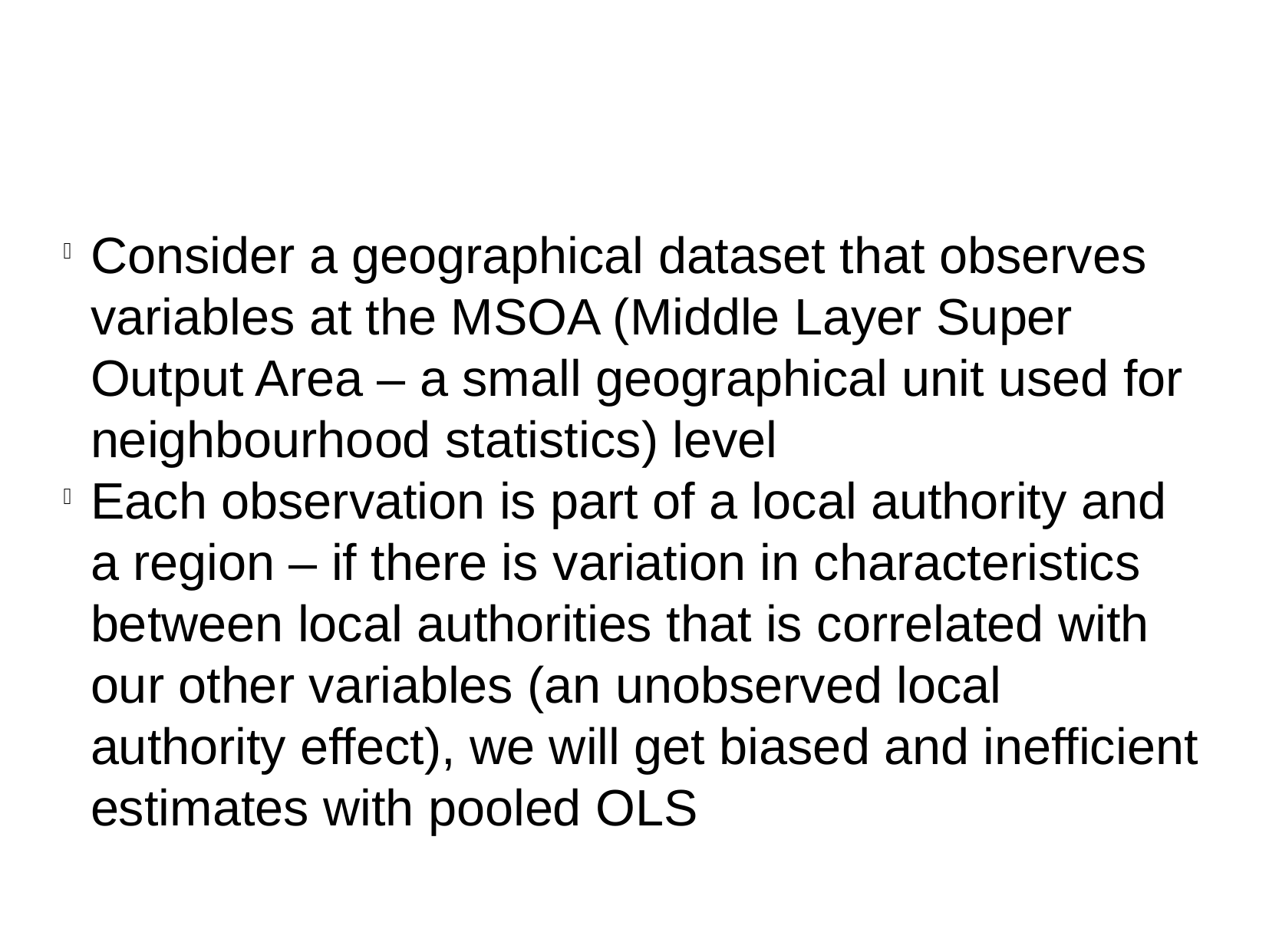

Consider a geographical dataset that observes variables at the MSOA (Middle Layer Super Output Area – a small geographical unit used for neighbourhood statistics) level
Each observation is part of a local authority and a region – if there is variation in characteristics between local authorities that is correlated with our other variables (an unobserved local authority effect), we will get biased and inefficient estimates with pooled OLS